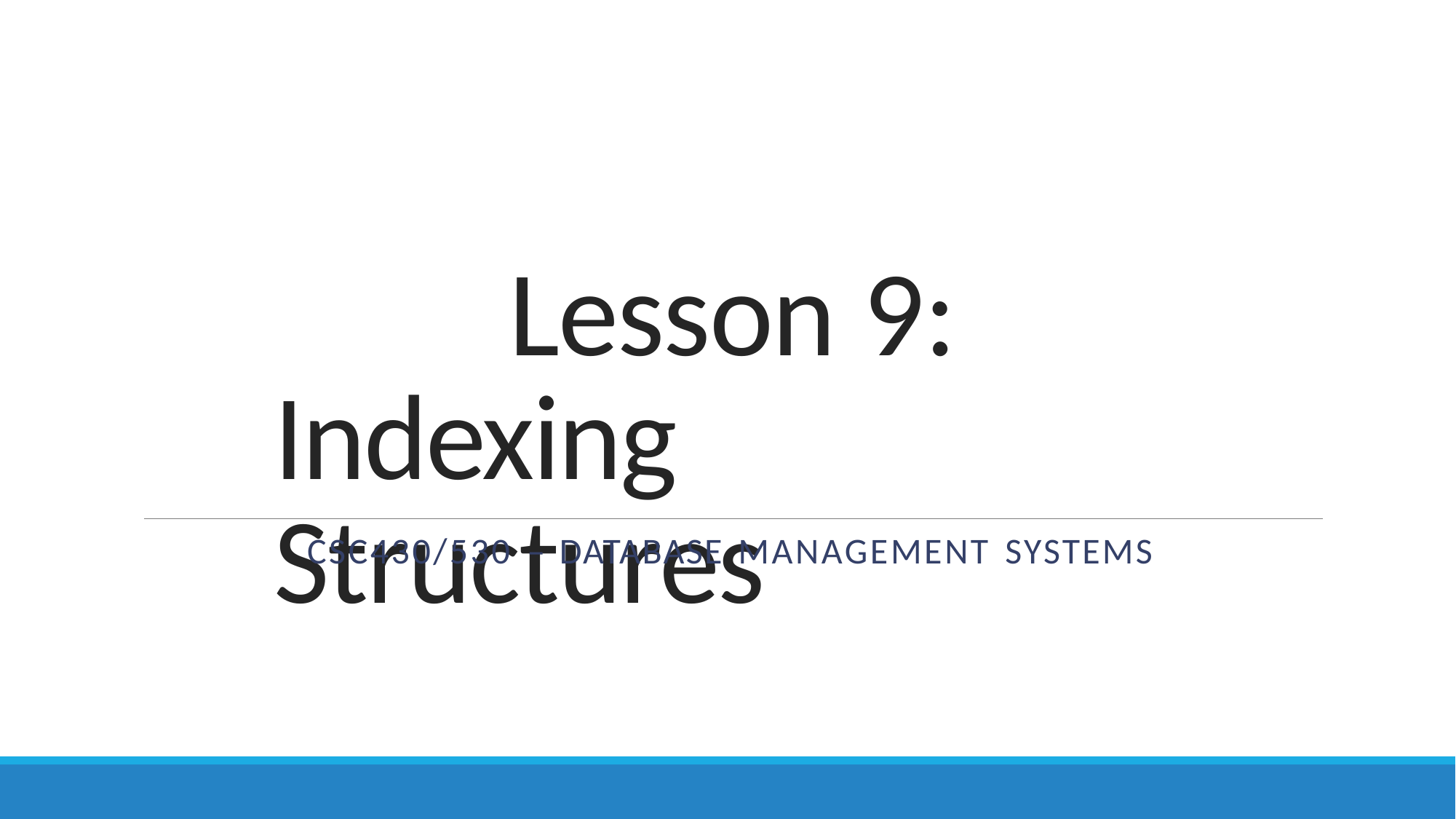

Lesson 9: Indexing Structures

CSC430/530 – DATABASE MANAGEMENT SYSTEMS